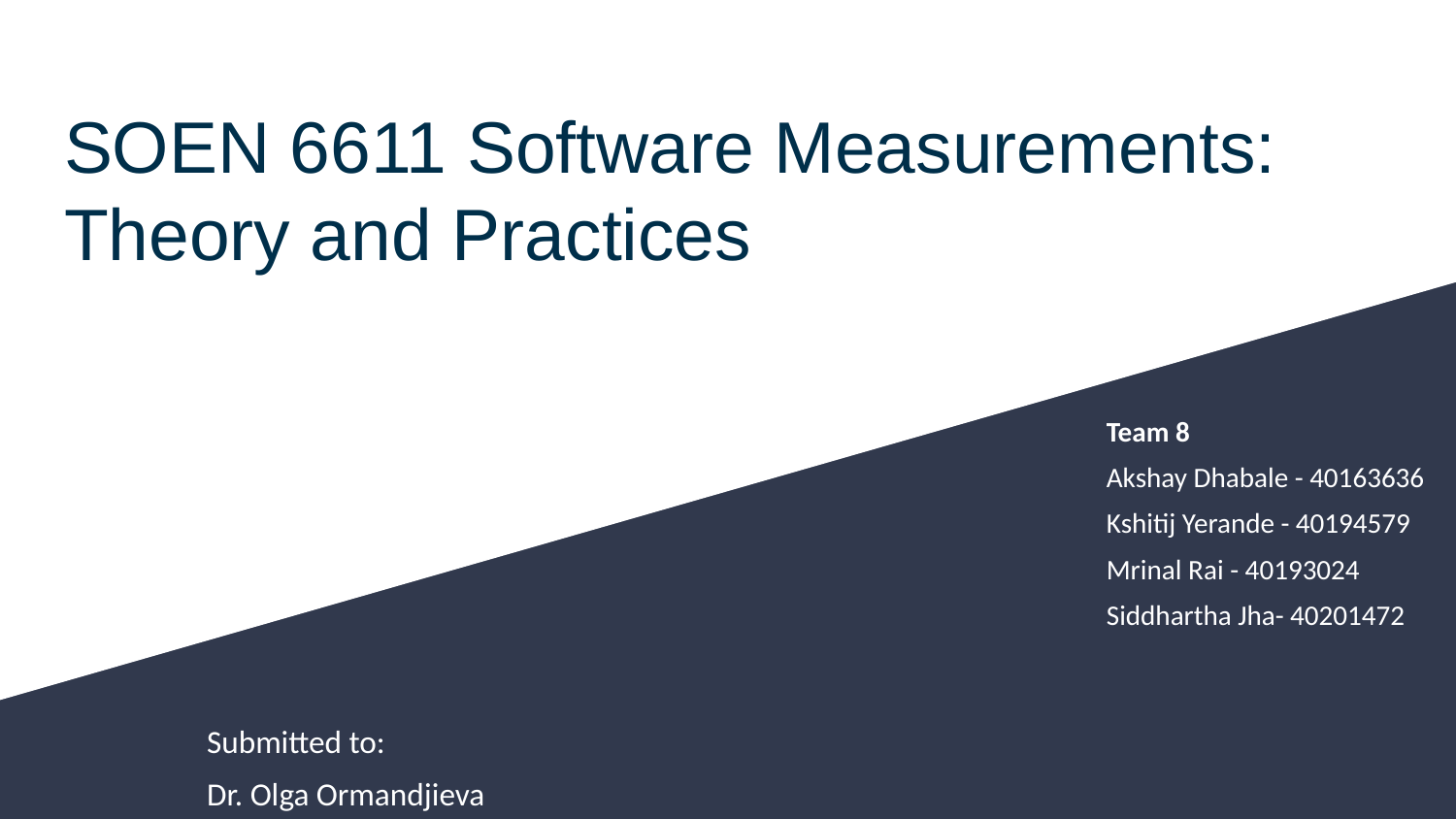

# SOEN 6611 Software Measurements: Theory and Practices

Team 8
Akshay Dhabale - 40163636
Kshitij Yerande - 40194579
Mrinal Rai - 40193024
Siddhartha Jha- 40201472

Submitted to:
Dr. Olga Ormandjieva